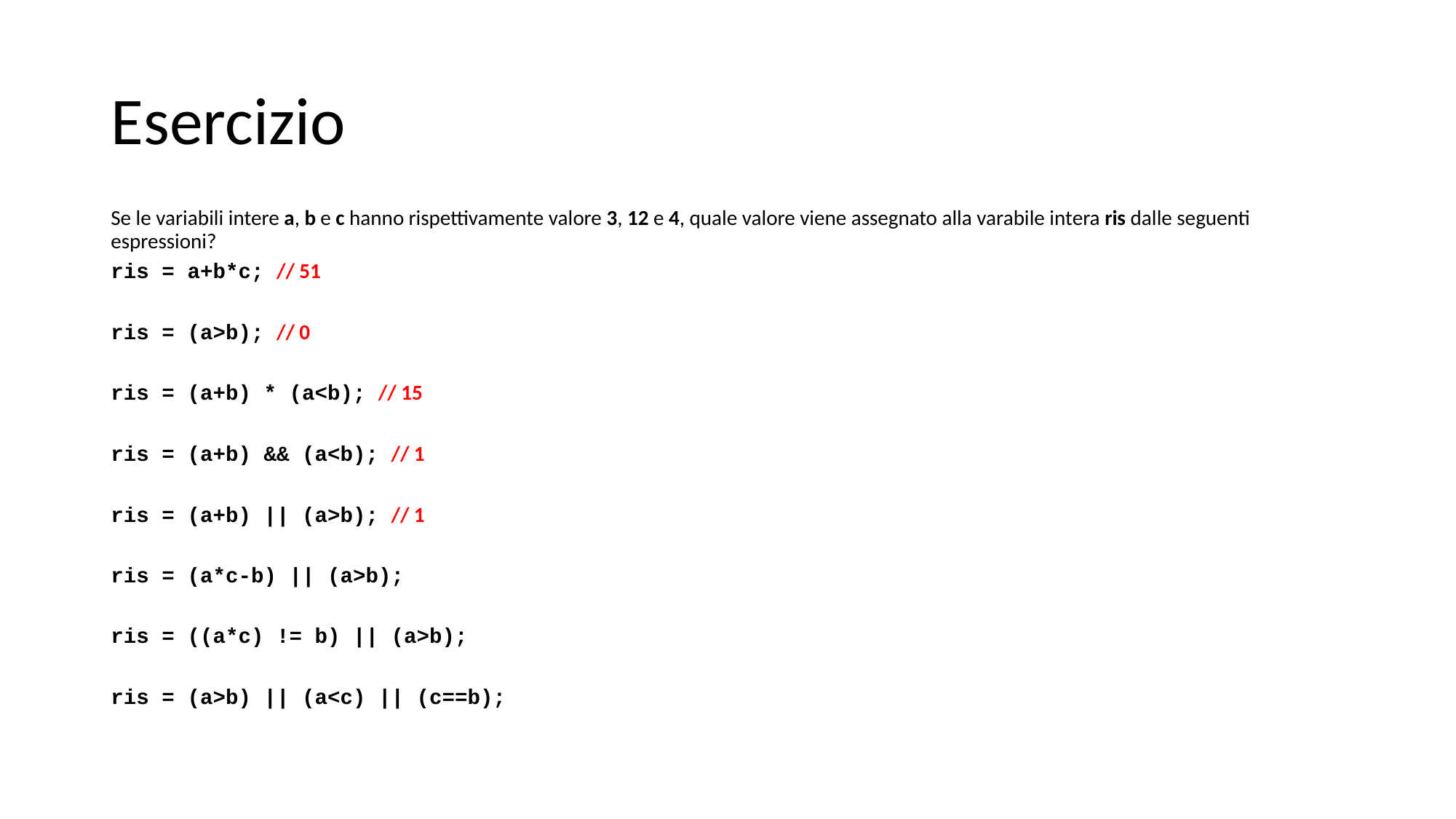

# Esercizio
Se le variabili intere a, b e c hanno rispettivamente valore 3, 12 e 4, quale valore viene assegnato alla varabile intera ris dalle seguenti espressioni?
ris = a+b*c; // 51

ris = (a>b); // 0

ris = (a+b) * (a<b); // 15

ris = (a+b) && (a<b); // 1

ris = (a+b) || (a>b); // 1

ris = (a*c-b) || (a>b);

ris = ((a*c) != b) || (a>b);

ris = (a>b) || (a<c) || (c==b);